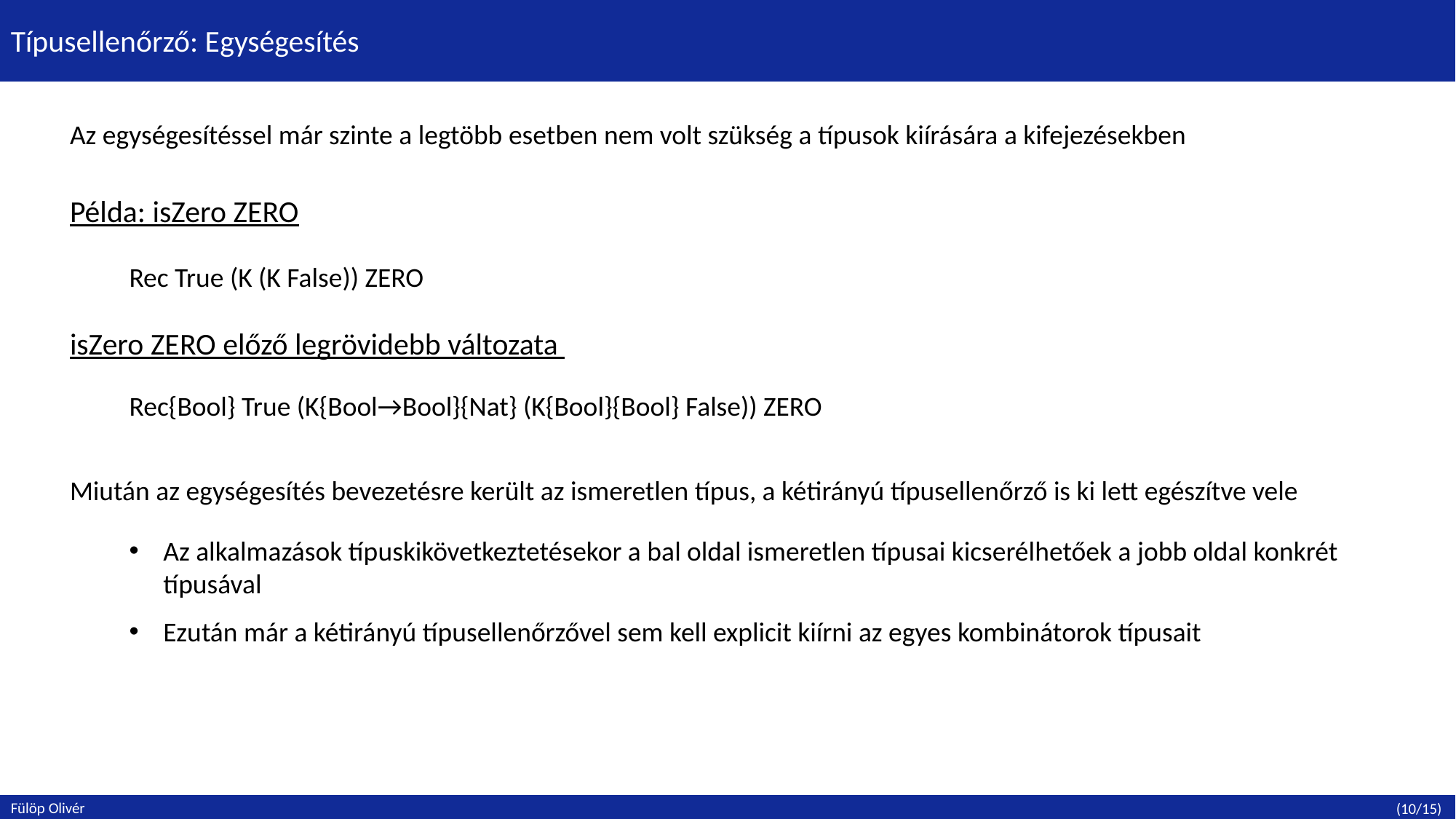

Típusellenőrző: Egységesítés
Az egységesítéssel már szinte a legtöbb esetben nem volt szükség a típusok kiírására a kifejezésekben
Példa: isZero ZERO
Rec True (K (K False)) ZERO
isZero ZERO előző legrövidebb változata
Rec{Bool} True (K{Bool→Bool}{Nat} (K{Bool}{Bool} False)) ZERO
Miután az egységesítés bevezetésre került az ismeretlen típus, a kétirányú típusellenőrző is ki lett egészítve vele
Az alkalmazások típuskikövetkeztetésekor a bal oldal ismeretlen típusai kicserélhetőek a jobb oldal konkrét típusával
Ezután már a kétirányú típusellenőrzővel sem kell explicit kiírni az egyes kombinátorok típusait
Fülöp Olivér
(10/15)